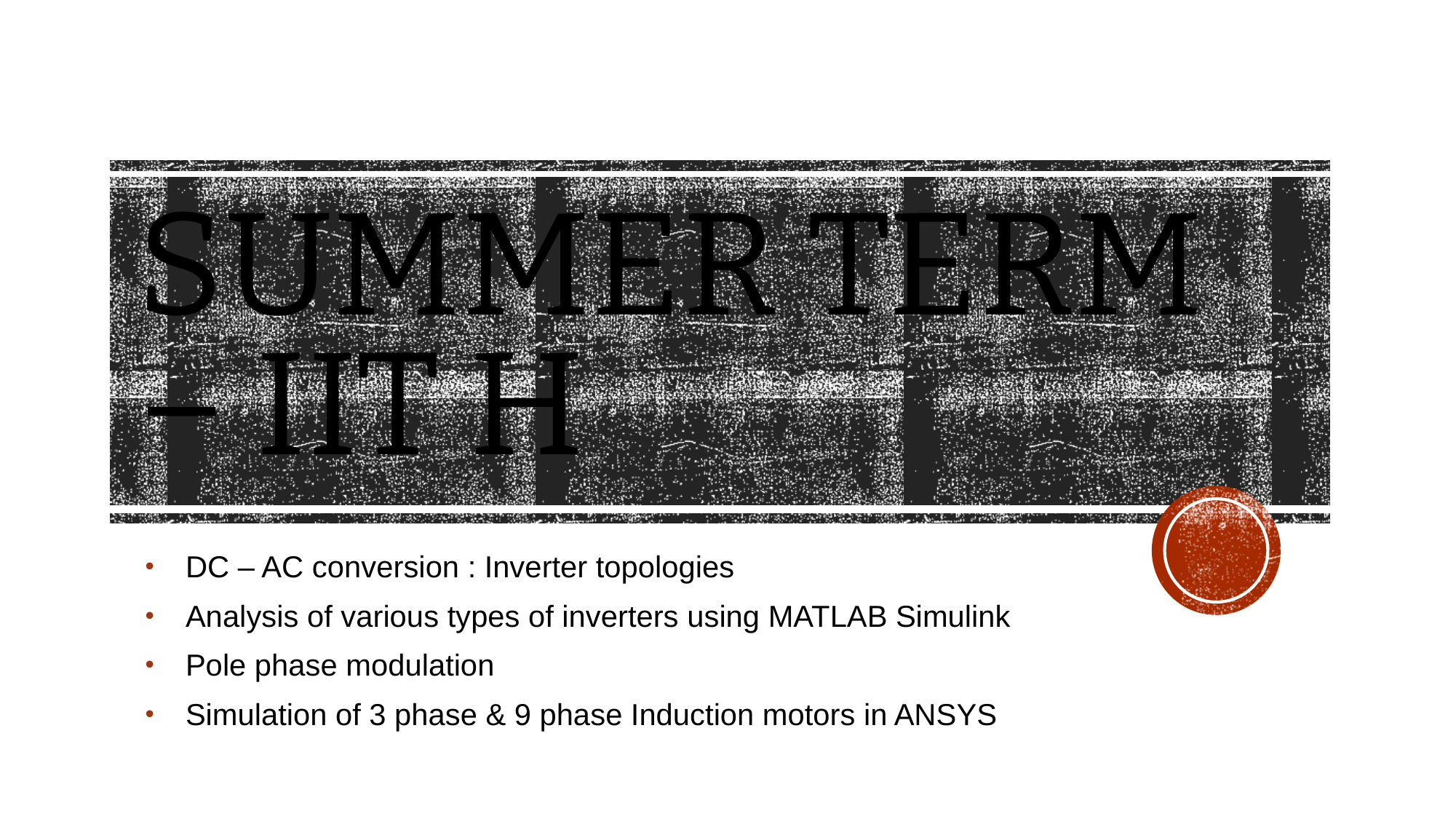

# SUMMER TERM – IIT H
DC – AC conversion : Inverter topologies
Analysis of various types of inverters using MATLAB Simulink
Pole phase modulation
Simulation of 3 phase & 9 phase Induction motors in ANSYS